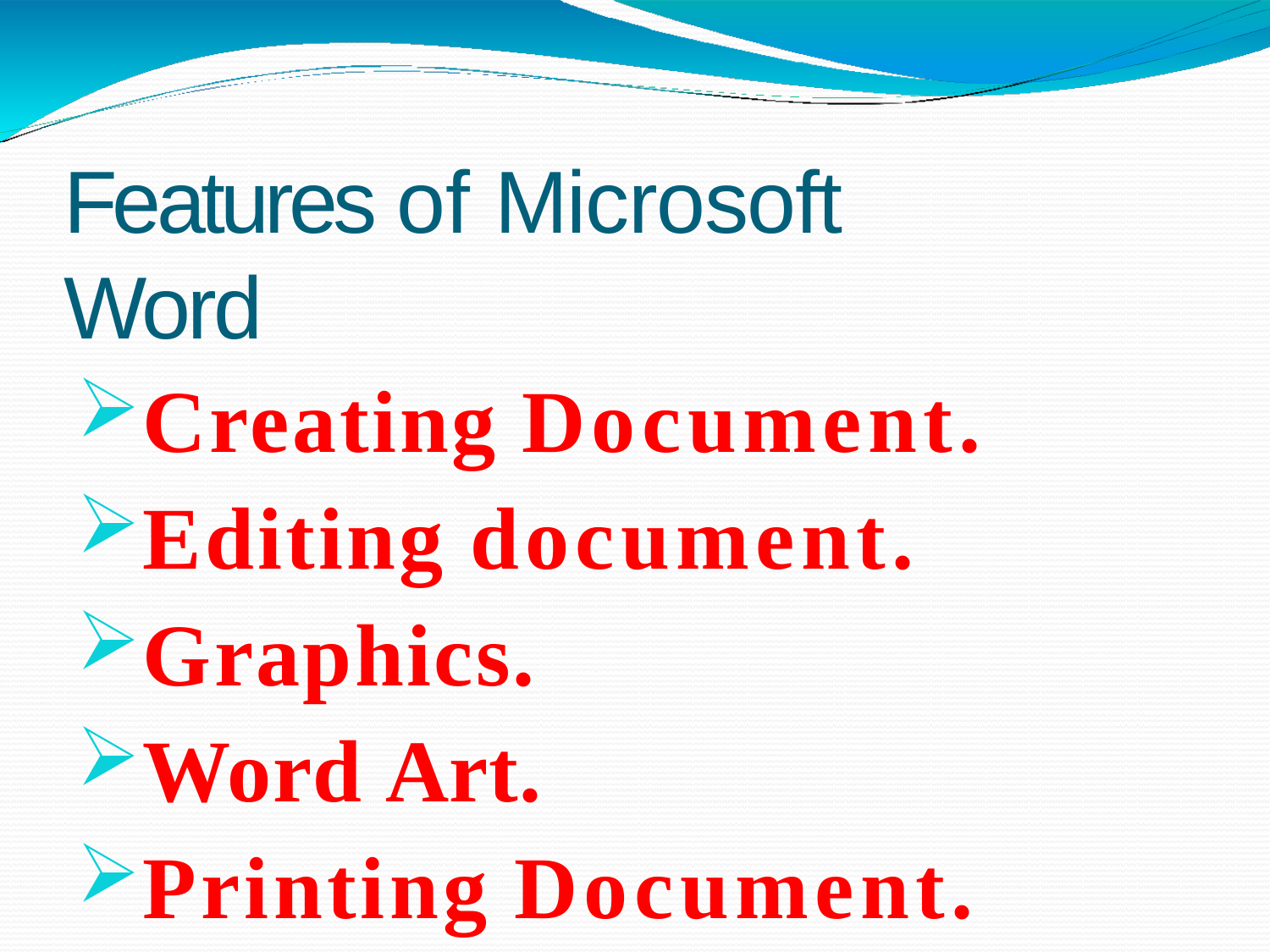

Features of Microsoft Word
Creating Document.
Editing document.
Graphics.
Word Art.
Printing Document.